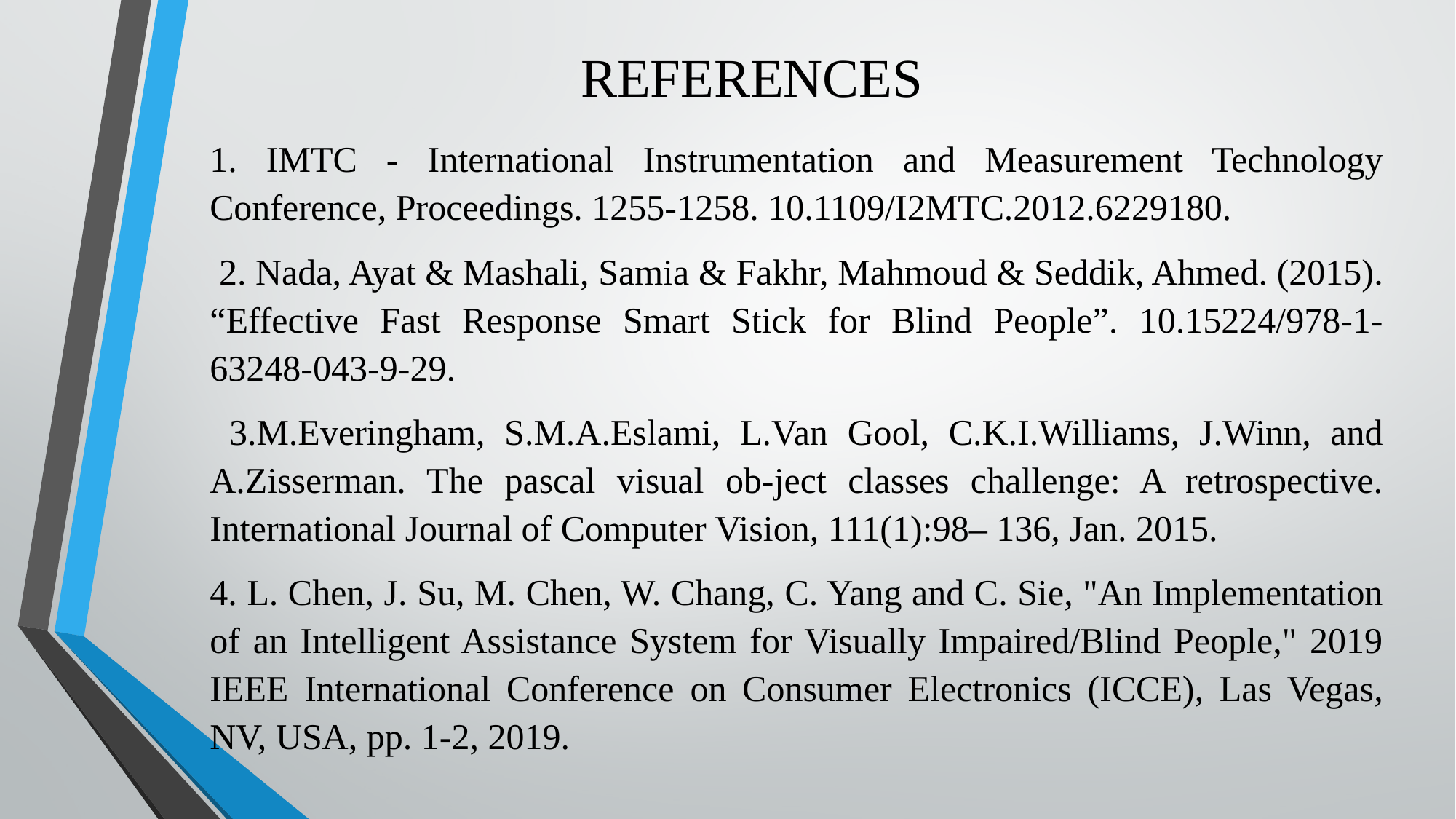

# REFERENCES
1. IMTC - International Instrumentation and Measurement Technology Conference, Proceedings. 1255-1258. 10.1109/I2MTC.2012.6229180.
 2. Nada, Ayat & Mashali, Samia & Fakhr, Mahmoud & Seddik, Ahmed. (2015). “Effective Fast Response Smart Stick for Blind People”. 10.15224/978-1-63248-043-9-29.
 3.M.Everingham, S.M.A.Eslami, L.Van Gool, C.K.I.Williams, J.Winn, and A.Zisserman. The pascal visual ob-ject classes challenge: A retrospective. International Journal of Computer Vision, 111(1):98– 136, Jan. 2015.
4. L. Chen, J. Su, M. Chen, W. Chang, C. Yang and C. Sie, "An Implementation of an Intelligent Assistance System for Visually Impaired/Blind People," 2019 IEEE International Conference on Consumer Electronics (ICCE), Las Vegas, NV, USA, pp. 1-2, 2019.